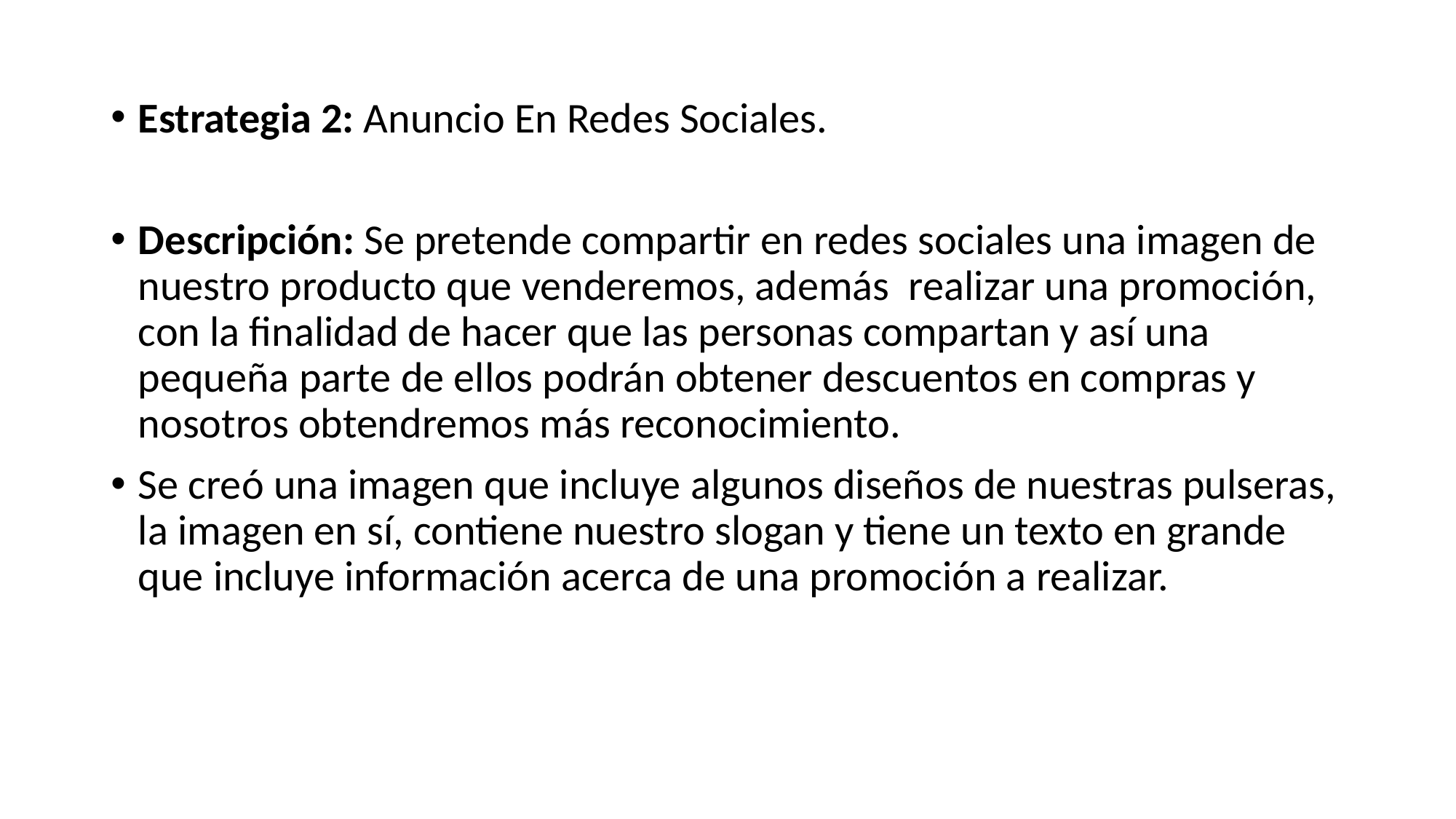

Estrategia 2: Anuncio En Redes Sociales.

Descripción: Se pretende compartir en redes sociales una imagen de nuestro producto que venderemos, además  realizar una promoción, con la finalidad de hacer que las personas compartan y así una pequeña parte de ellos podrán obtener descuentos en compras y nosotros obtendremos más reconocimiento.
Se creó una imagen que incluye algunos diseños de nuestras pulseras, la imagen en sí, contiene nuestro slogan y tiene un texto en grande que incluye información acerca de una promoción a realizar.